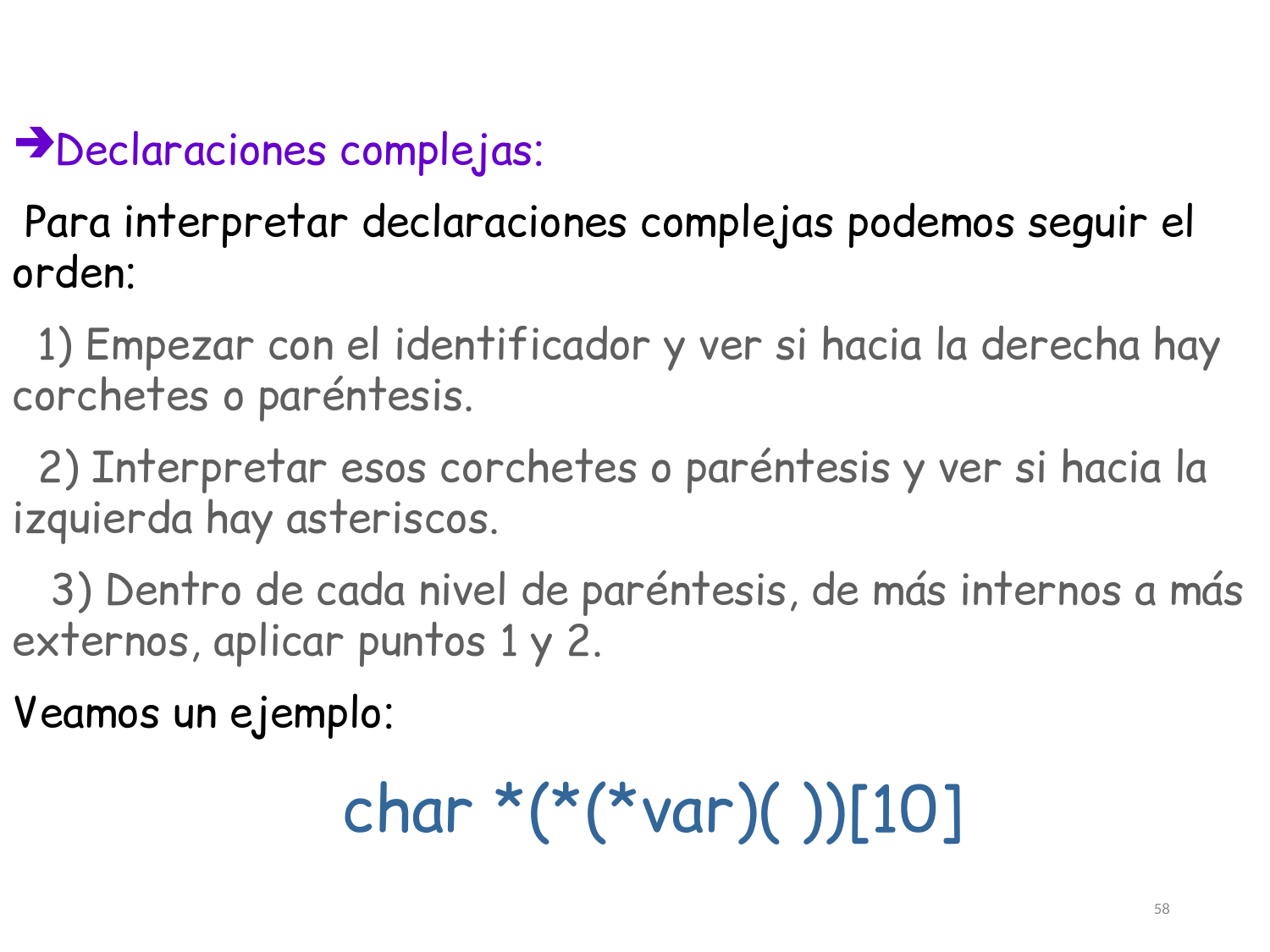

Declaraciones complejas:
 Para interpretar declaraciones complejas podemos seguir el orden:
  1) Empezar con el identificador y ver si hacia la derecha hay corchetes o paréntesis.
  2) Interpretar esos corchetes o paréntesis y ver si hacia la izquierda hay asteriscos.
   3) Dentro de cada nivel de paréntesis, de más internos a más externos, aplicar puntos 1 y 2.
Veamos un ejemplo:
                          char *(*(*var)( ))[10]

58